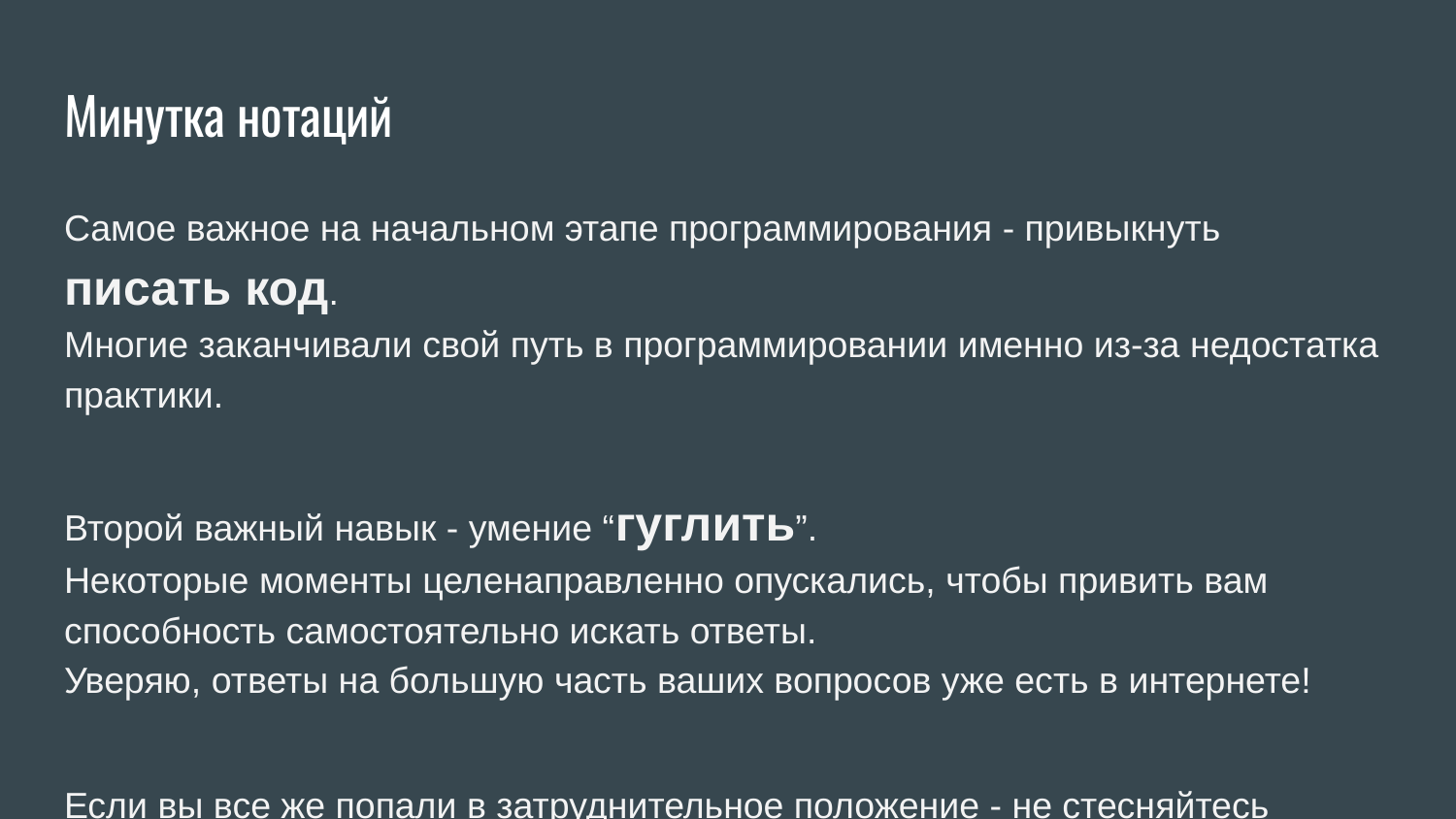

# Минутка нотаций
Самое важное на начальном этапе программирования - привыкнуть писать код.
Многие заканчивали свой путь в программировании именно из-за недостатка практики.
Второй важный навык - умение “гуглить”.
Некоторые моменты целенаправленно опускались, чтобы привить вам способность самостоятельно искать ответы.
Уверяю, ответы на большую часть ваших вопросов уже есть в интернете!
Если вы все же попали в затруднительное положение - не стесняйтесь написать мне.